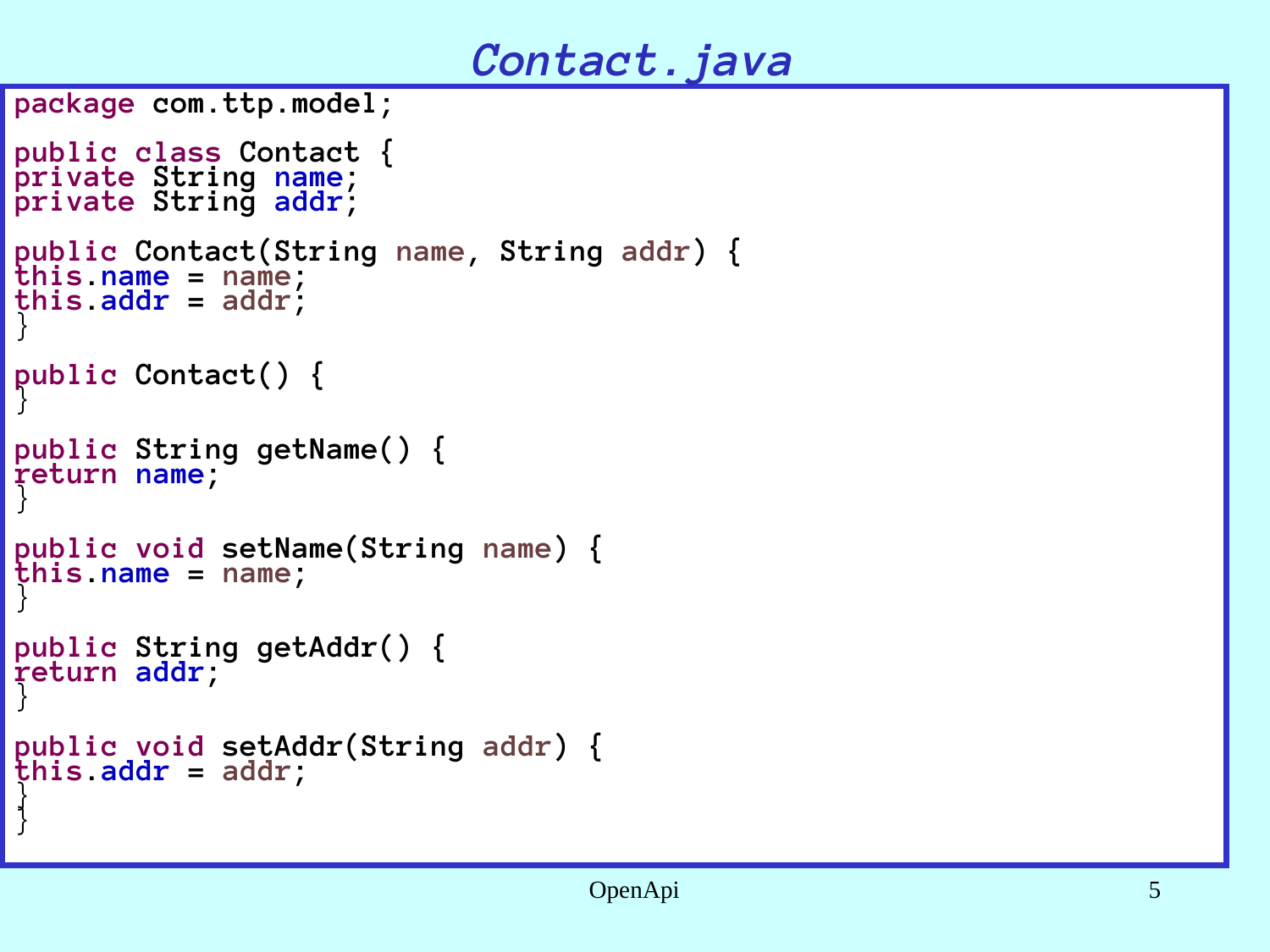

Contact.java
package com.ttp.model;

public class Contact {
private String name;
private String addr;

public Contact(String name, String addr) {
this.name = name;
this.addr = addr;
}

public Contact() {
}

public String getName() {
return name;
}

public void setName(String name) {
this.name = name;
}

public String getAddr() {
return addr;
}

public void setAddr(String addr) {
this.addr = addr;
}
}

OpenApi
5